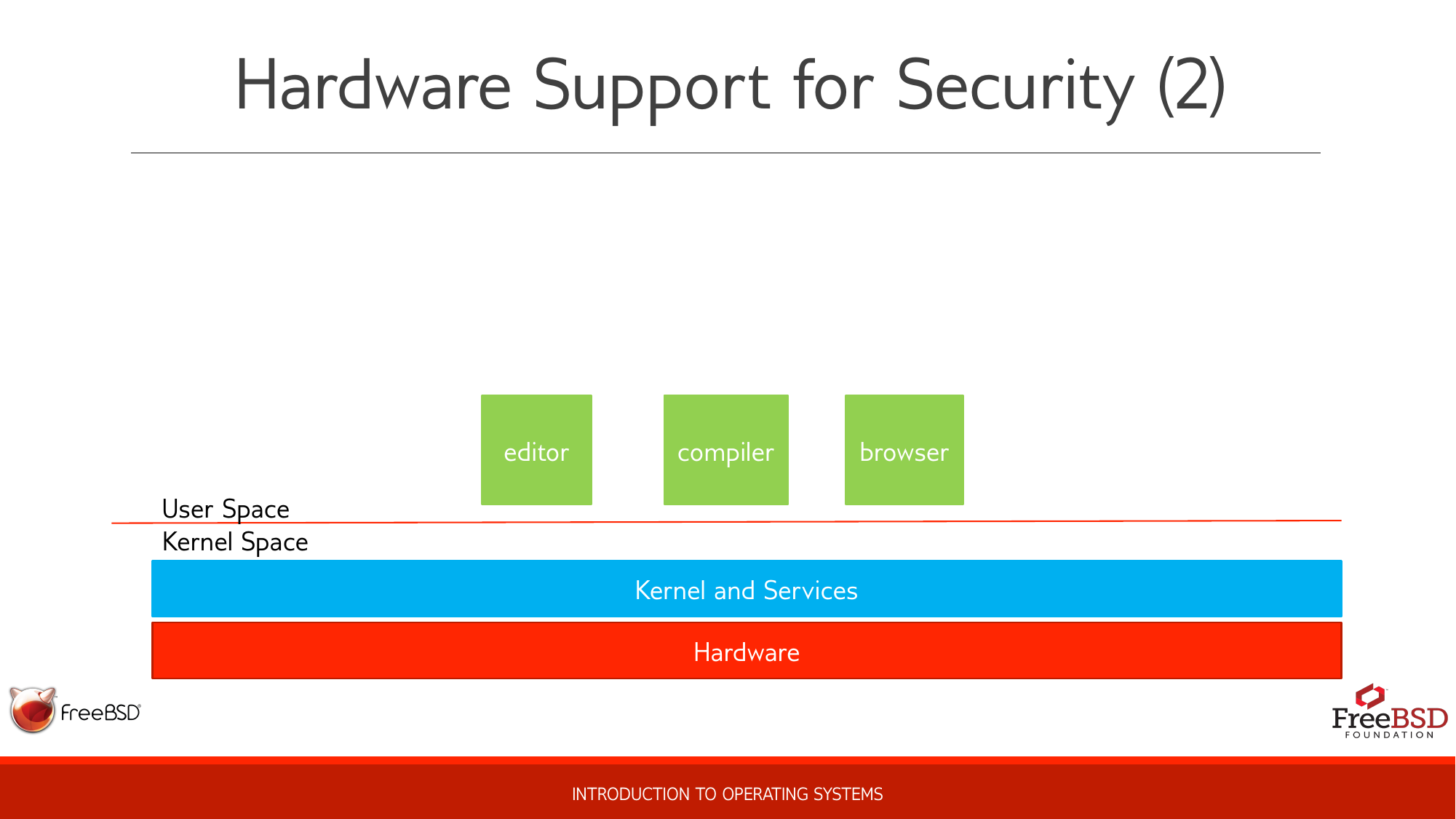

# Hardware Support for Security (2)
editor
compiler
browser
User Space
Kernel Space
Kernel and Services
Hardware
Introduction to Operating Systems